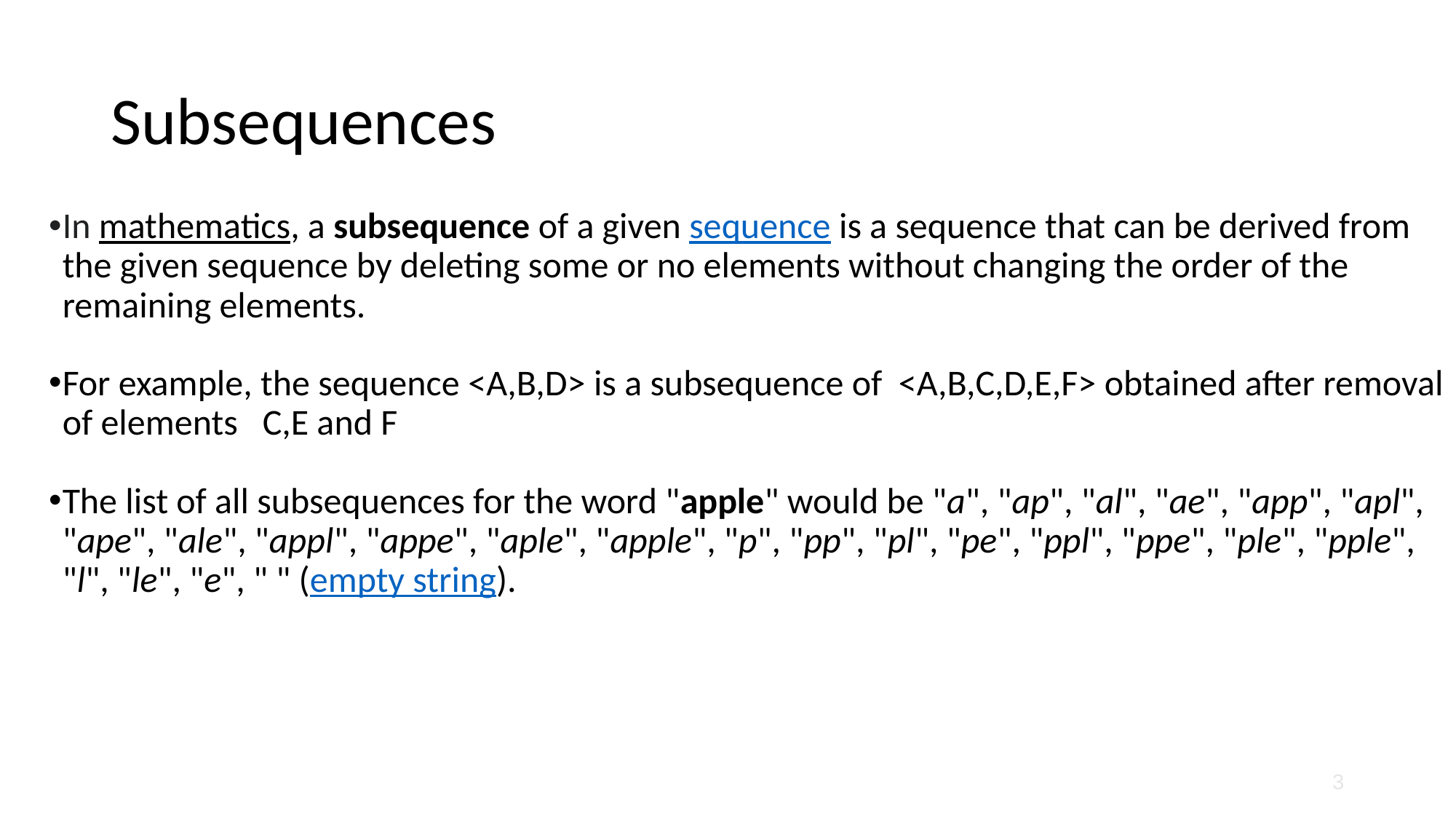

# Subsequences
In mathematics, a subsequence of a given sequence is a sequence that can be derived from the given sequence by deleting some or no elements without changing the order of the remaining elements.

For example, the sequence <A,B,D> is a subsequence of  <A,B,C,D,E,F> obtained after removal of elements   C,E and F

The list of all subsequences for the word "apple" would be "a", "ap", "al", "ae", "app", "apl", "ape", "ale", "appl", "appe", "aple", "apple", "p", "pp", "pl", "pe", "ppl", "ppe", "ple", "pple", "l", "le", "e", " " (empty string).

3